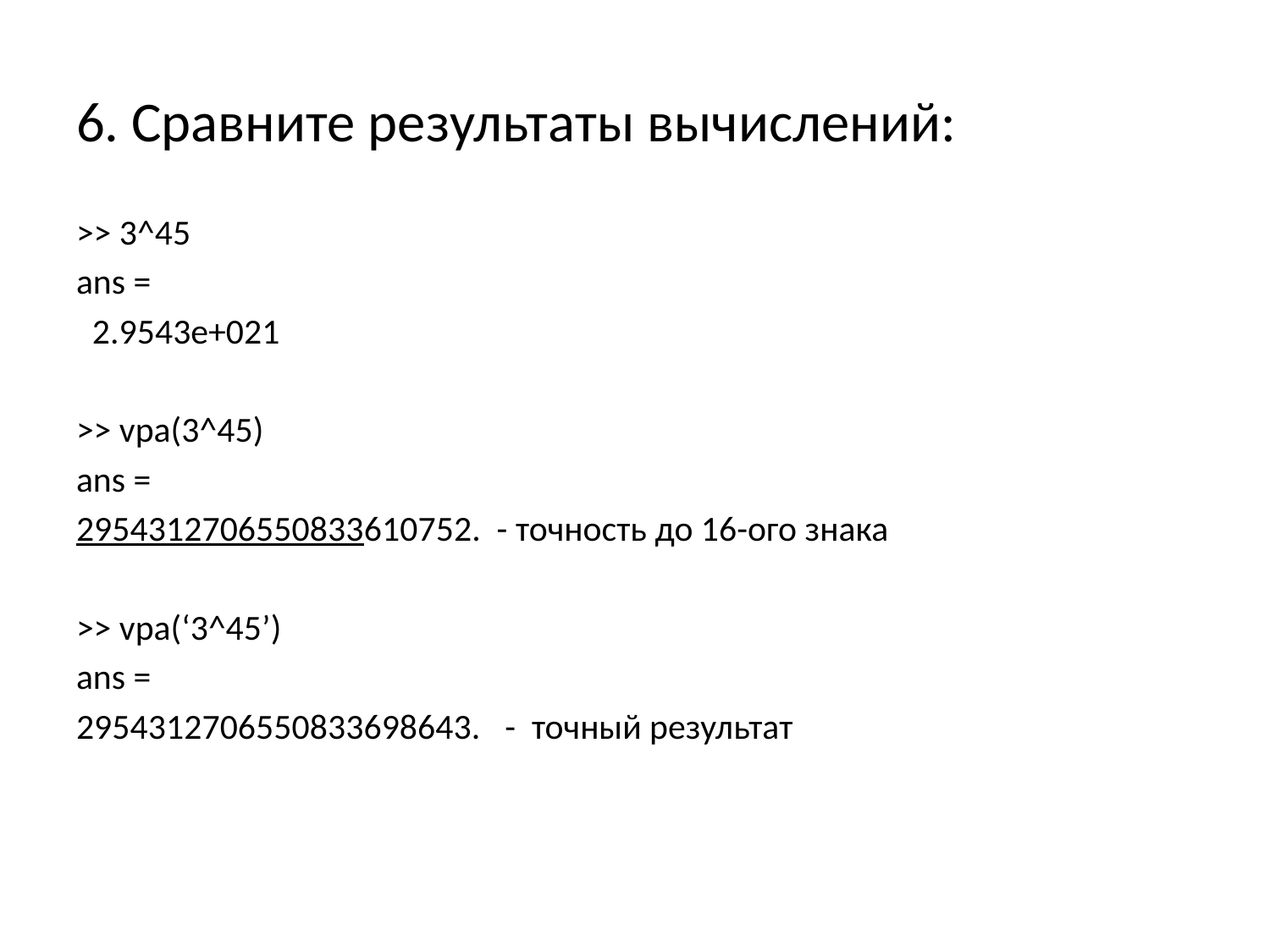

6. Сравните результаты вычислений:

>> 3^45
ans =
  2.9543e+021

>> vpa(3^45)
ans =
2954312706550833610752.  - точность до 16-ого знака

>> vpa(‘3^45’)
ans =
2954312706550833698643.   -  точный результат